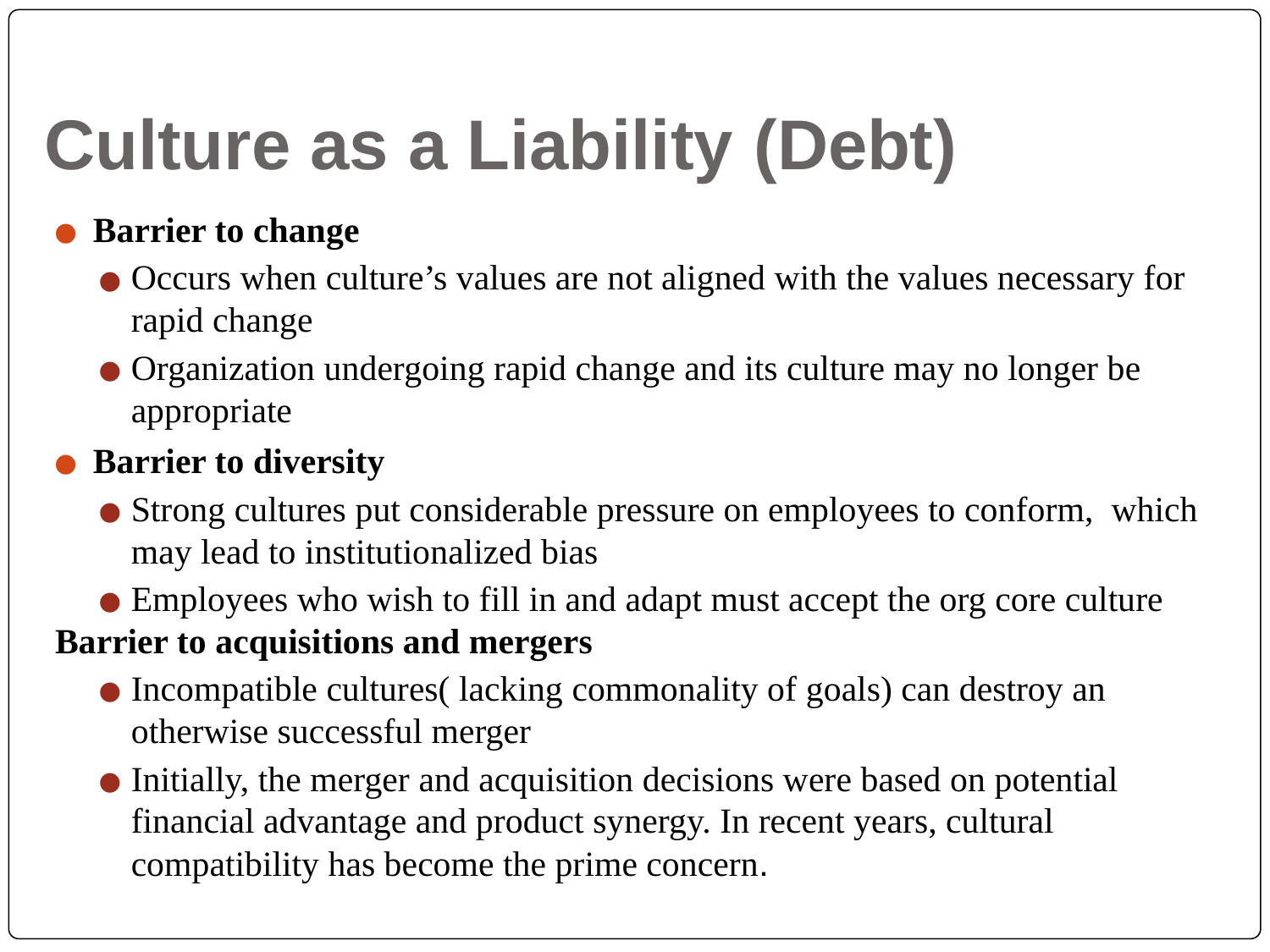

# Culture as a Liability (Debt)
Barrier to change
Occurs when culture’s values are not aligned with the values necessary for rapid change
Organization undergoing rapid change and its culture may no longer be appropriate
Barrier to diversity
Strong cultures put considerable pressure on employees to conform,  which may lead to institutionalized bias
Employees who wish to fill in and adapt must accept the org core culture
Barrier to acquisitions and mergers
Incompatible cultures( lacking commonality of goals) can destroy an otherwise successful merger
Initially, the merger and acquisition decisions were based on potential financial advantage and product synergy. In recent years, cultural compatibility has become the prime concern.